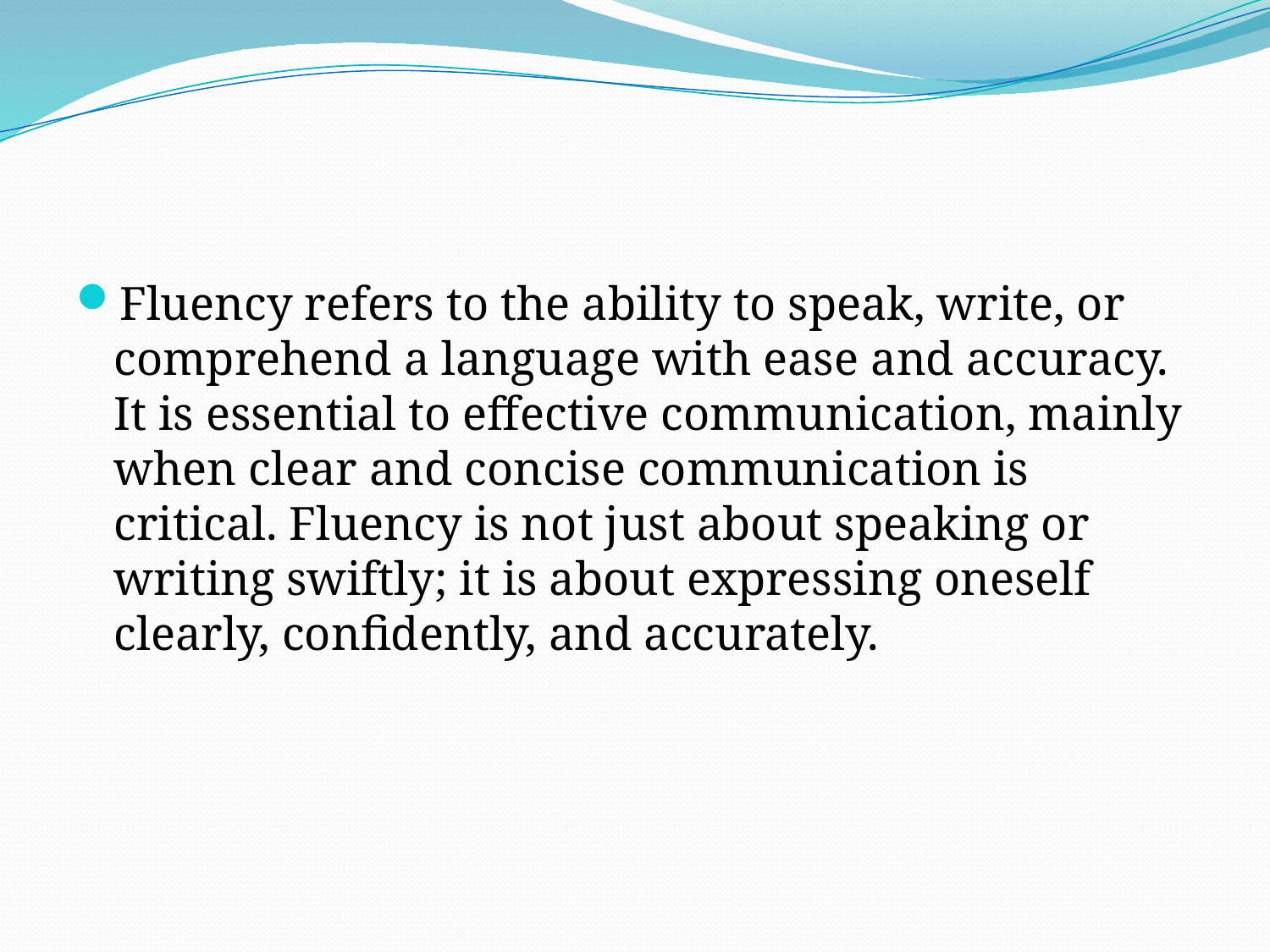

#
Fluency refers to the ability to speak, write, or comprehend a language with ease and accuracy. It is essential to effective communication, mainly when clear and concise communication is critical. Fluency is not just about speaking or writing swiftly; it is about expressing oneself clearly, confidently, and accurately.